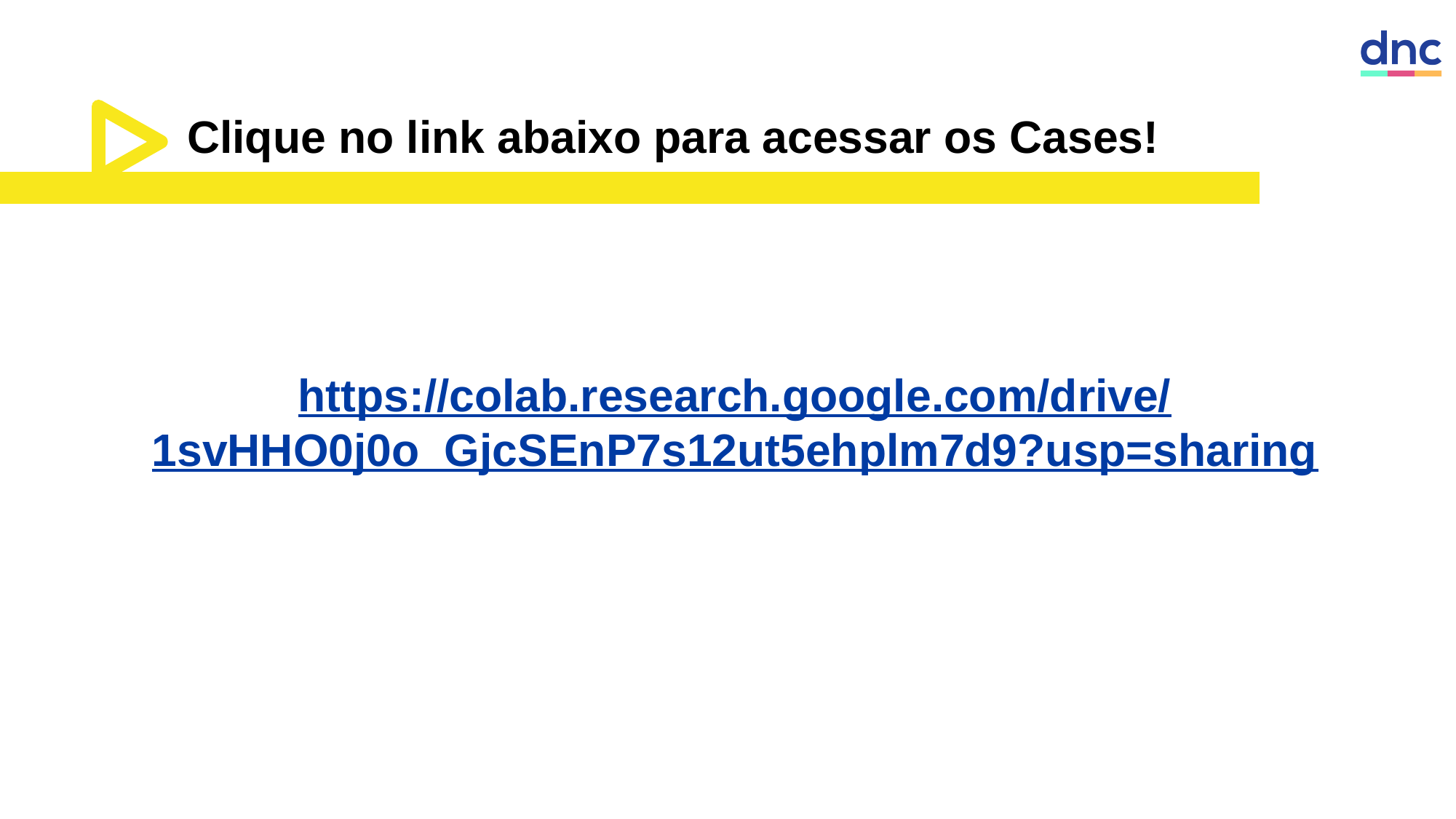

Clique no link abaixo para acessar os Cases!

https://colab.research.google.com/drive/1svHHO0j0o_GjcSEnP7s12ut5ehplm7d9?usp=sharing